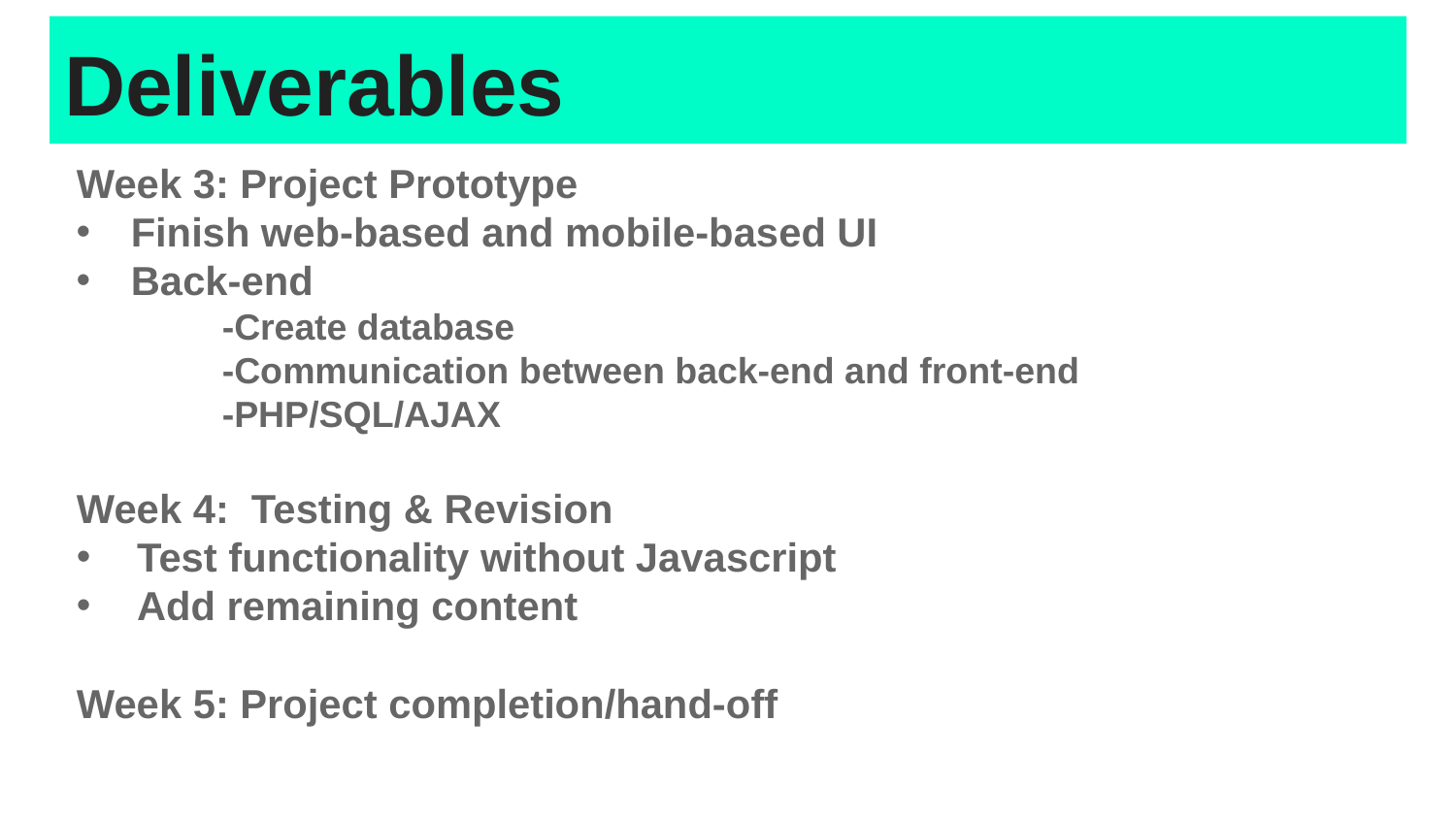

# Deliverables
Week 3: Project Prototype
Finish web-based and mobile-based UI
Back-end
	-Create database
	-Communication between back-end and front-end
	-PHP/SQL/AJAX

Week 4:  Testing & Revision
Test functionality without Javascript
Add remaining content

Week 5: Project completion/hand-off